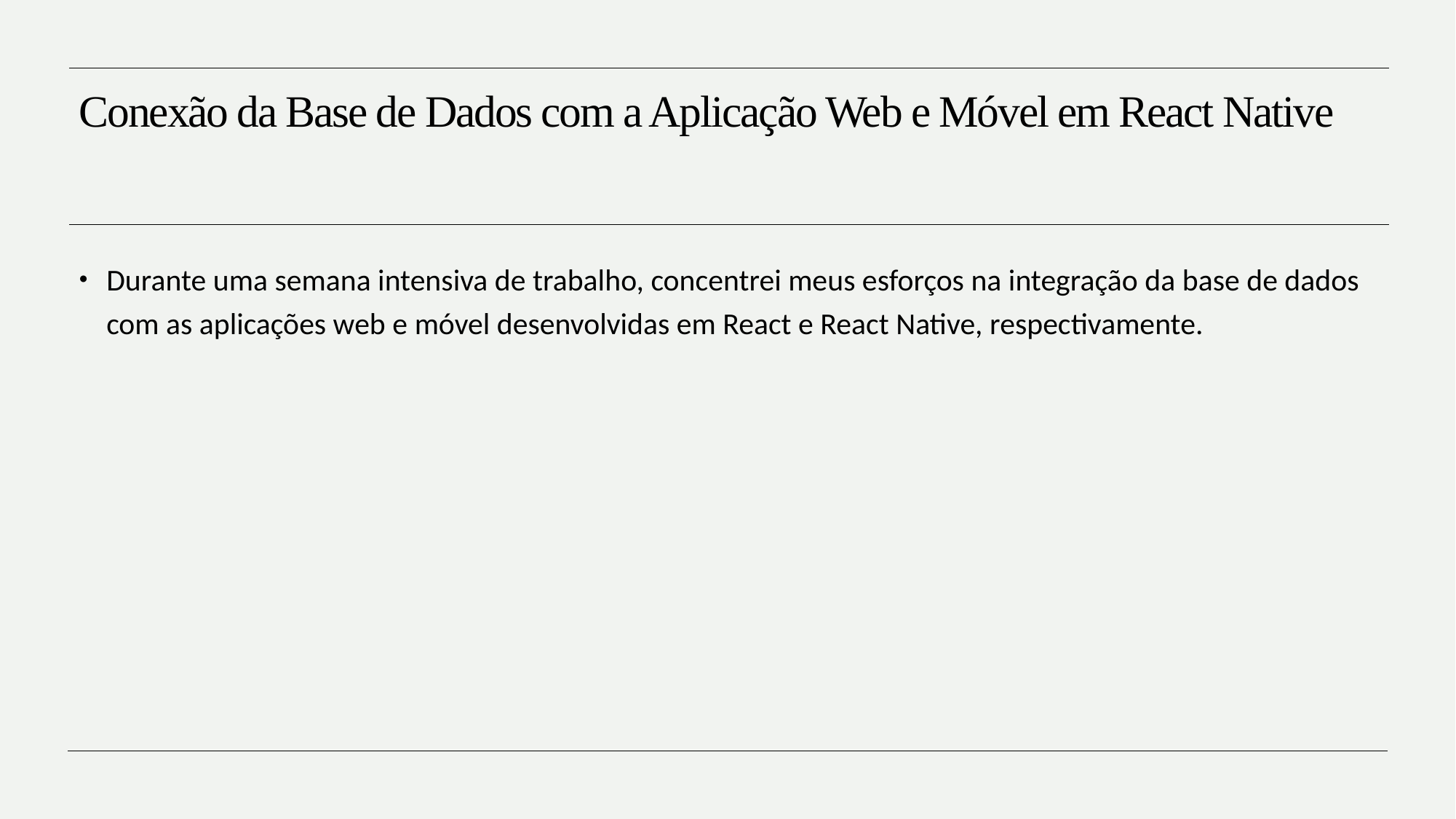

# Conexão da Base de Dados com a Aplicação Web e Móvel em React Native
Durante uma semana intensiva de trabalho, concentrei meus esforços na integração da base de dados com as aplicações web e móvel desenvolvidas em React e React Native, respectivamente.